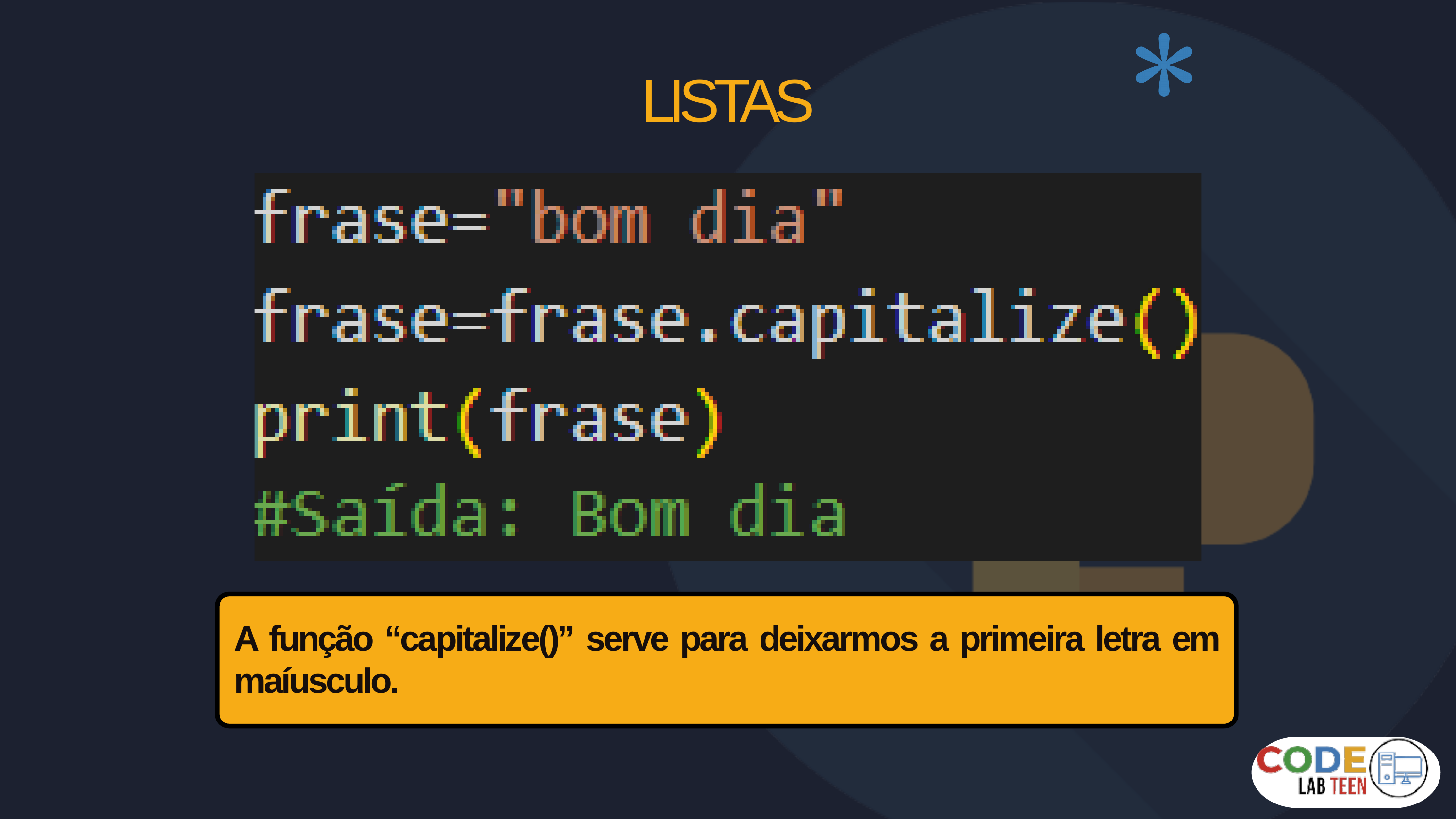

LISTAS

A função “capitalize()” serve para deixarmos a primeira letra em maíusculo.